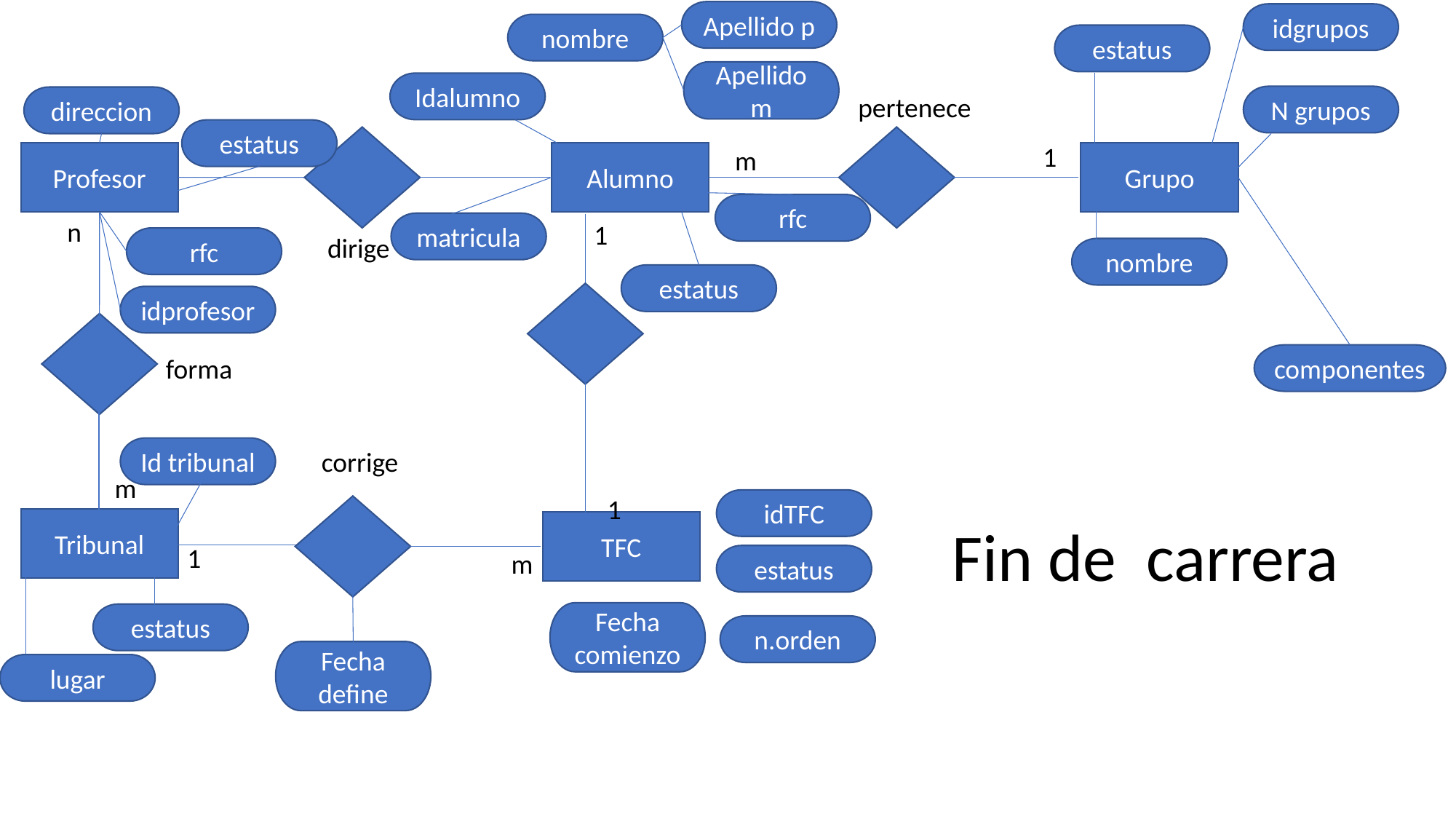

Apellido p
idgrupos
nombre
estatus
Apellido m
Idalumno
pertenece
N grupos
direccion
estatus

1
m
Grupo
Profesor
Alumno
rfc
n
1
matricula
dirige
rfc
nombre
estatus

idprofesor

componentes
forma
Id tribunal
corrige
m
# Fin de  carrera
1
idTFC

Tribunal
TFC
1
m
estatus
Fecha comienzo
estatus
n.orden
Fecha define
lugar